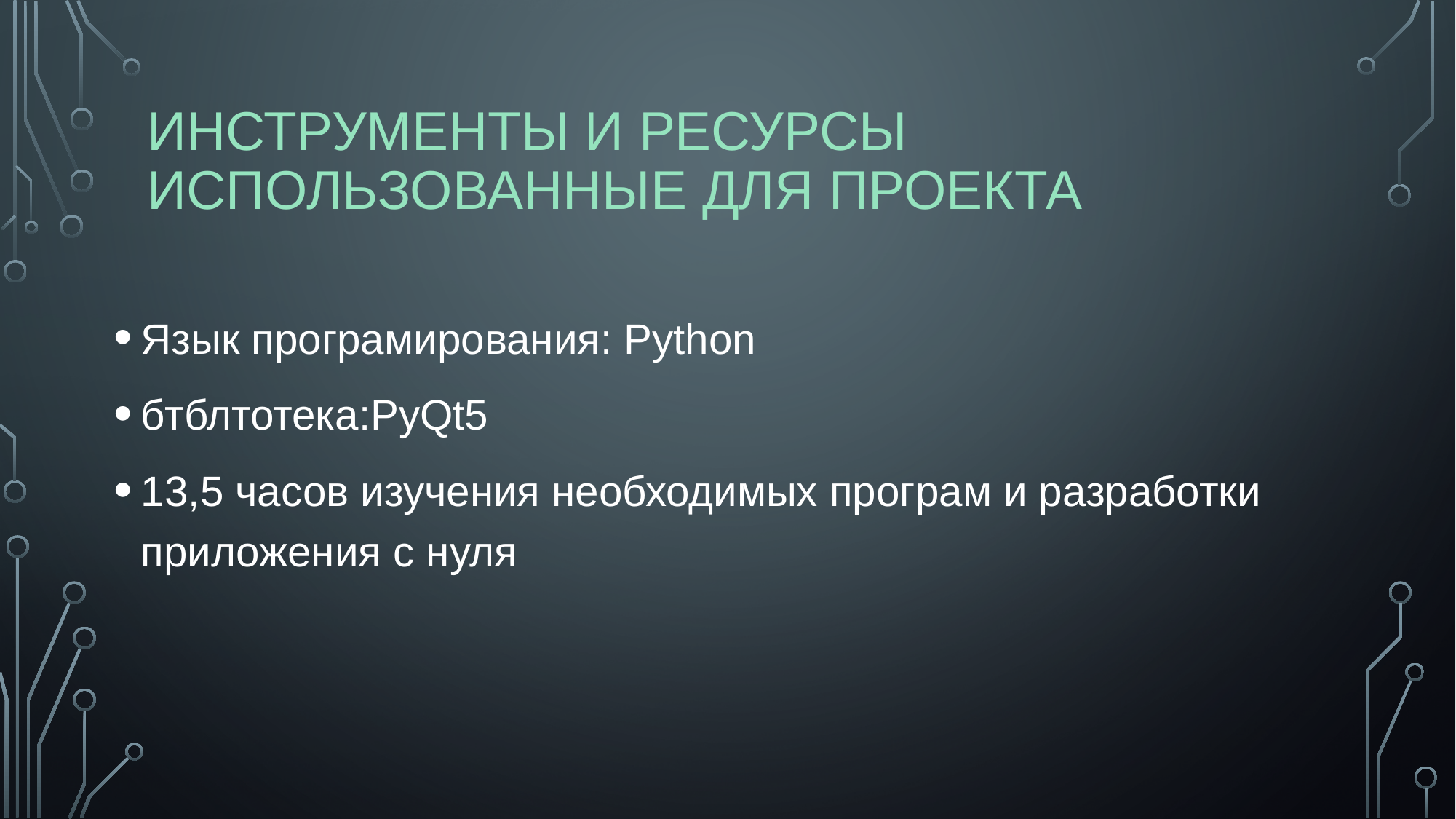

# Инструменты и ресурсы  использованные для проекта
Язык програмирования: Python
бтблтотека:PyQt5
13,5 часов изучения необходимых програм и разработки приложения с нуля